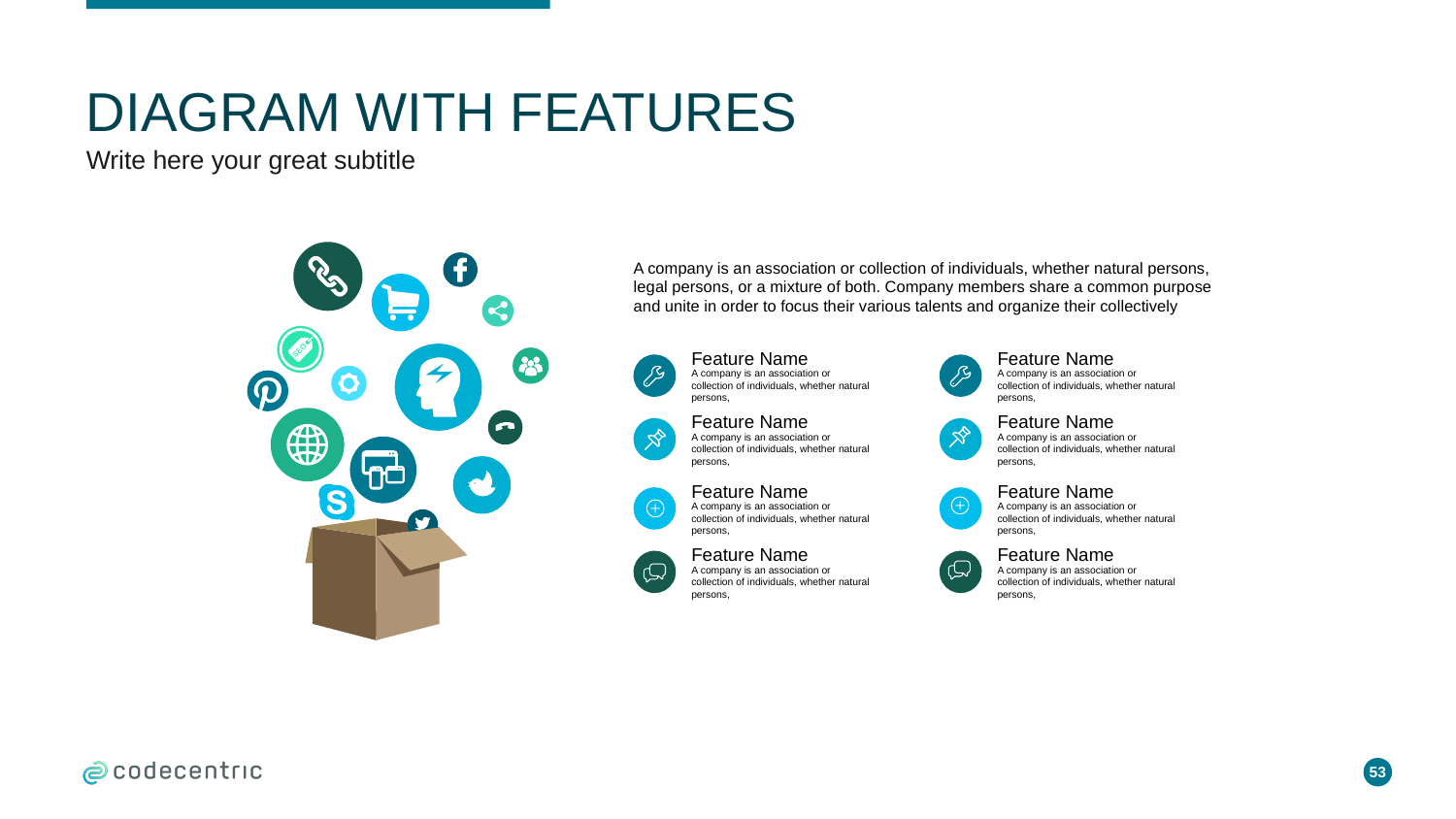

# DIAGRAM WITH FEATURES
Write here your great subtitle

A company is an association or collection of individuals, whether natural persons, legal persons, or a mixture of both. Company members share a common purpose and unite in order to focus their various talents and organize their collectively

Feature Name
A company is an association or collection of individuals, whether natural persons,
Feature Name
A company is an association or collection of individuals, whether natural persons,

Feature Name
A company is an association or collection of individuals, whether natural persons,
Feature Name
A company is an association or collection of individuals, whether natural persons,

Feature Name
A company is an association or collection of individuals, whether natural persons,
Feature Name
A company is an association or collection of individuals, whether natural persons,

Feature Name
A company is an association or collection of individuals, whether natural persons,
Feature Name
A company is an association or collection of individuals, whether natural persons,

53